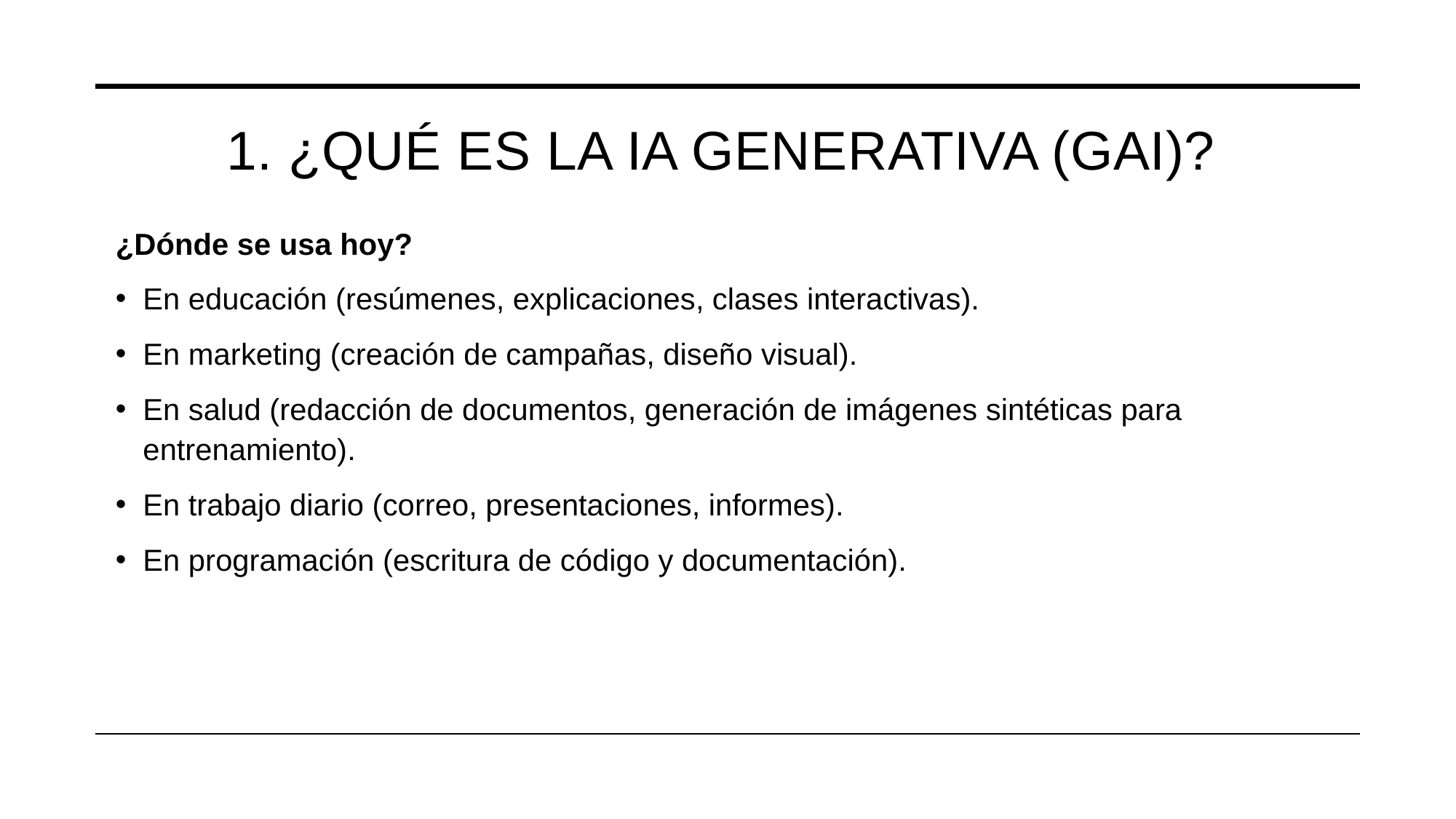

# 1. ¿Qué es la IA generativa (GAI)?

¿Dónde se usa hoy?
En educación (resúmenes, explicaciones, clases interactivas).
En marketing (creación de campañas, diseño visual).
En salud (redacción de documentos, generación de imágenes sintéticas para entrenamiento).
En trabajo diario (correo, presentaciones, informes).
En programación (escritura de código y documentación).